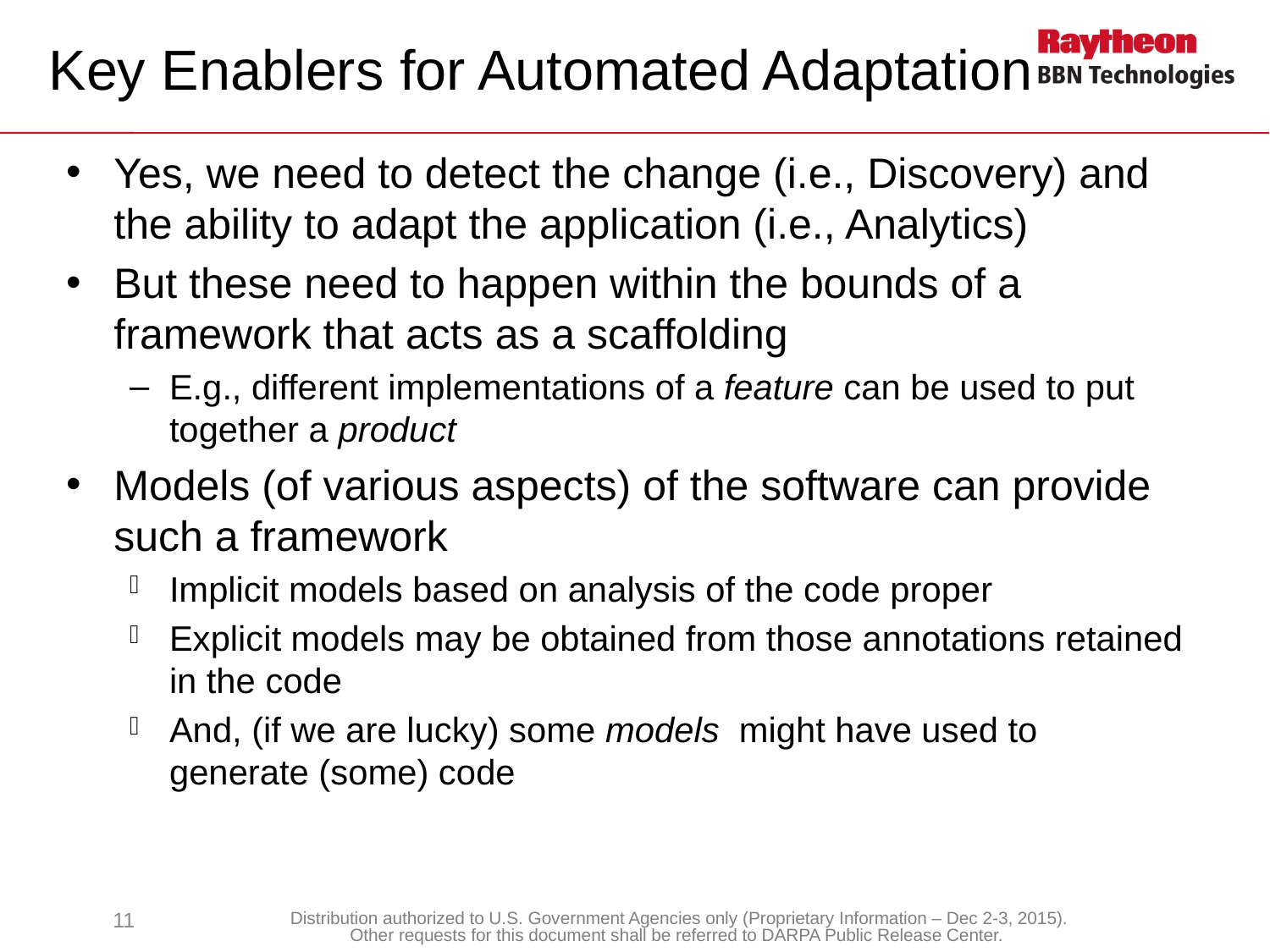

# Key Enablers for Automated Adaptation
Yes, we need to detect the change (i.e., Discovery) and the ability to adapt the application (i.e., Analytics)
But these need to happen within the bounds of a framework that acts as a scaffolding
E.g., different implementations of a feature can be used to put together a product
Models (of various aspects) of the software can provide such a framework
Implicit models based on analysis of the code proper
Explicit models may be obtained from those annotations retained in the code
And, (if we are lucky) some models  might have used to generate (some) code

11